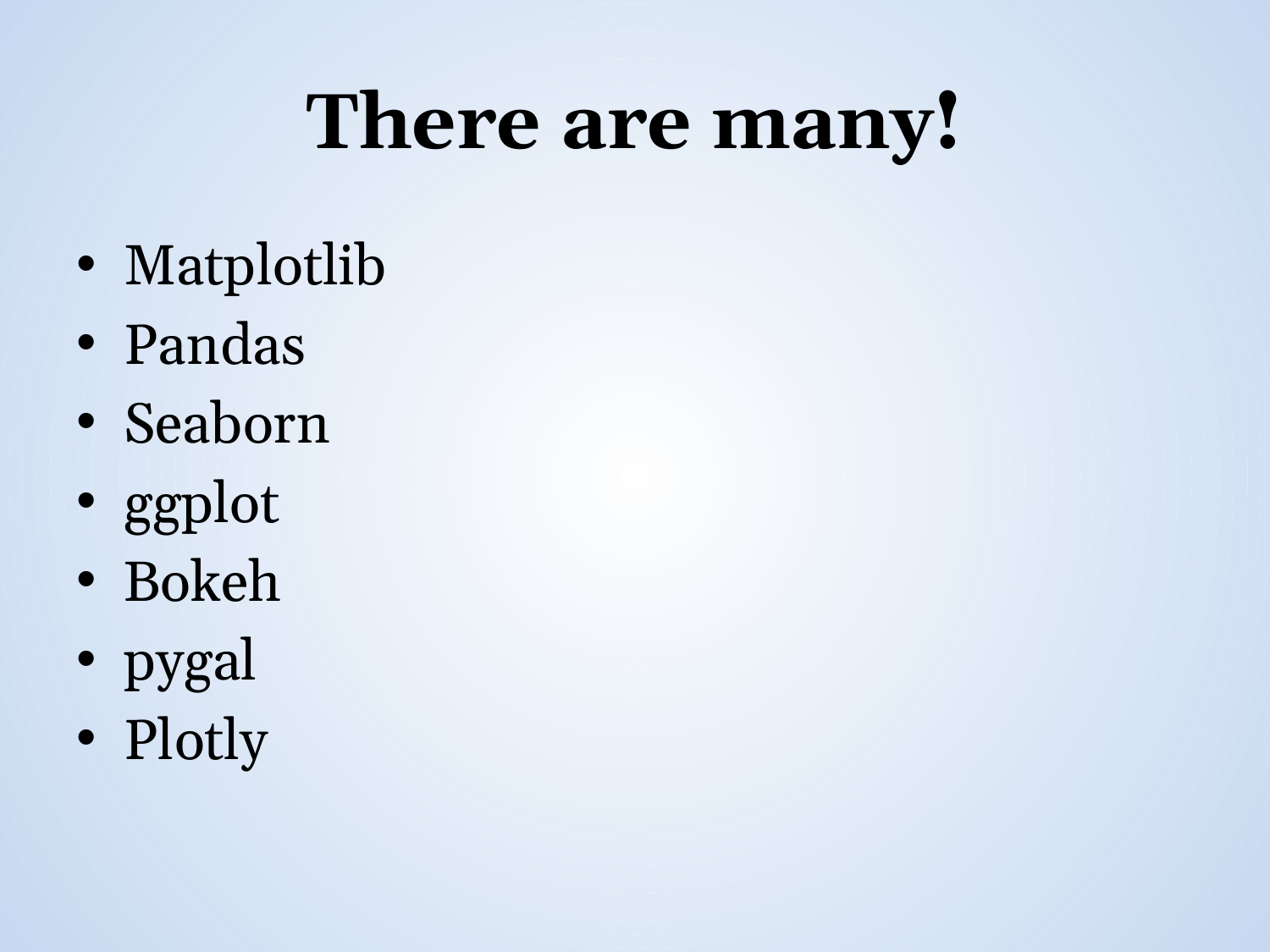

# There are many!
Matplotlib
Pandas
Seaborn
ggplot
Bokeh
pygal
Plotly